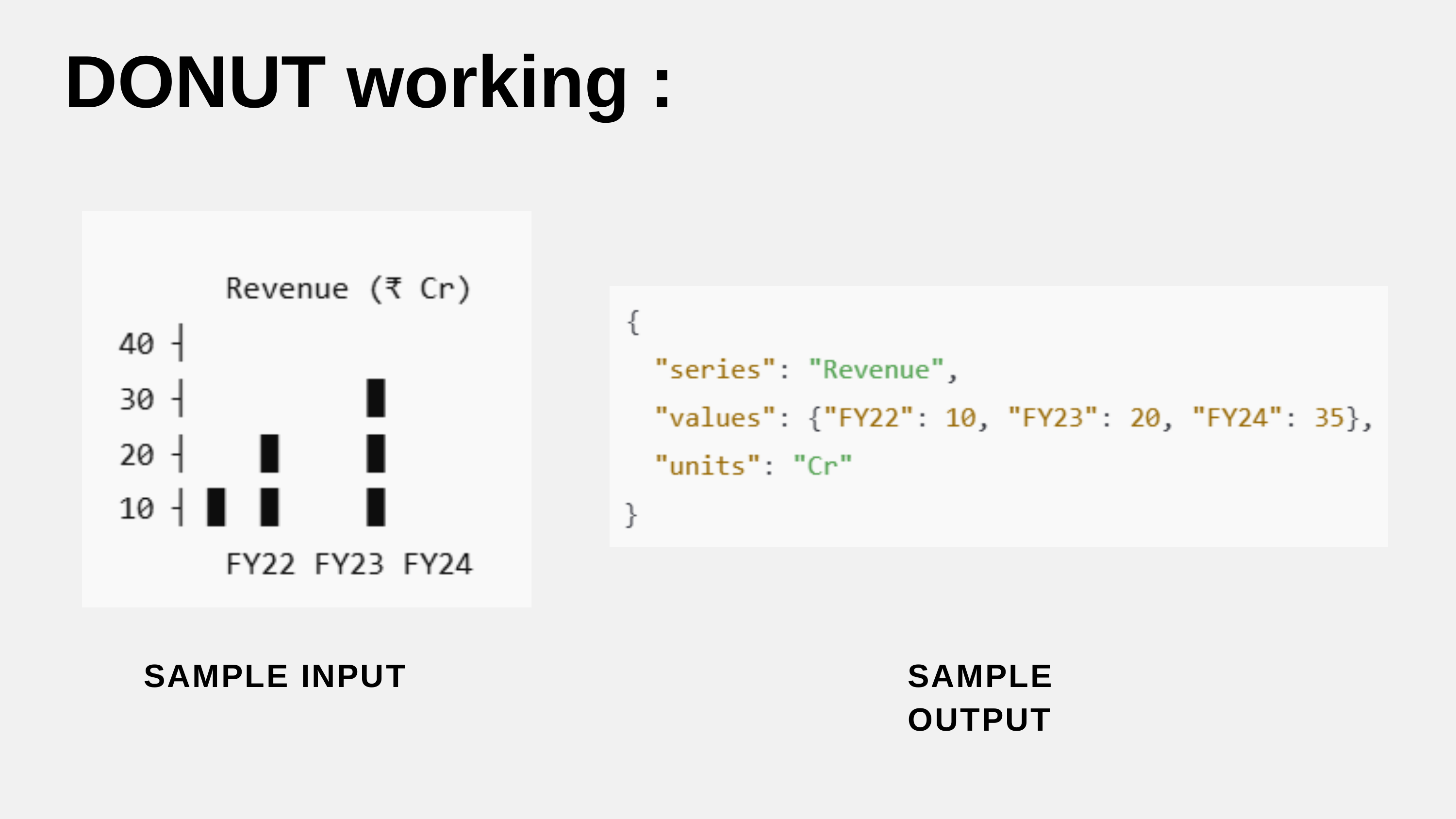

DONUT working :

SAMPLE INPUT
SAMPLE OUTPUT